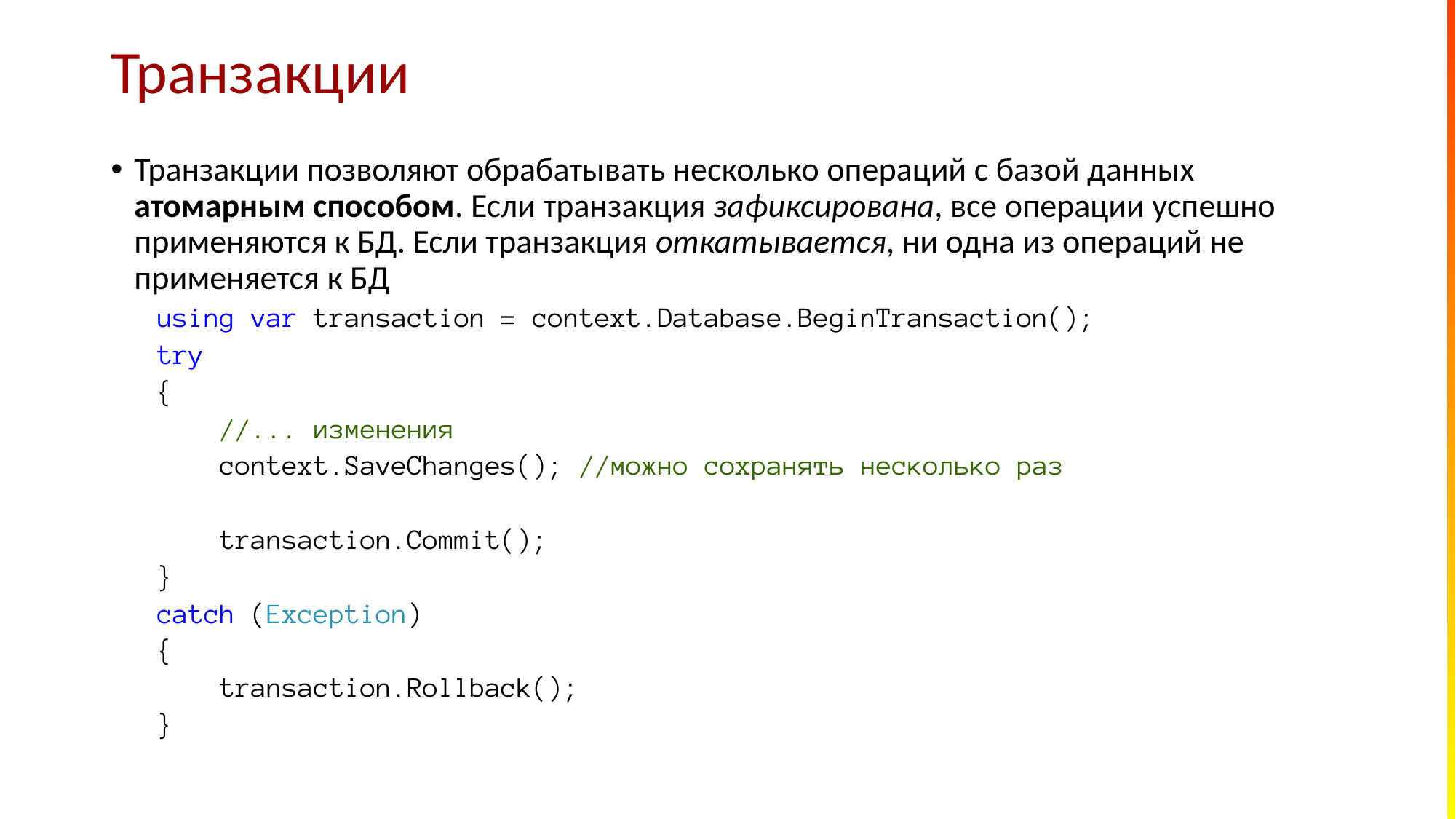

# Транзакции
Транзакции позволяют обрабатывать несколько операций с базой данных атомарным способом. Если транзакция зафиксирована, все операции успешно применяются к БД. Если транзакция откатывается, ни одна из операций не применяется к БД
using var transaction = context.Database.BeginTransaction();
try
{
    //... изменения
    context.SaveChanges(); //можно сохранять несколько раз

    transaction.Commit();
}
catch (Exception)
{
    transaction.Rollback();
}